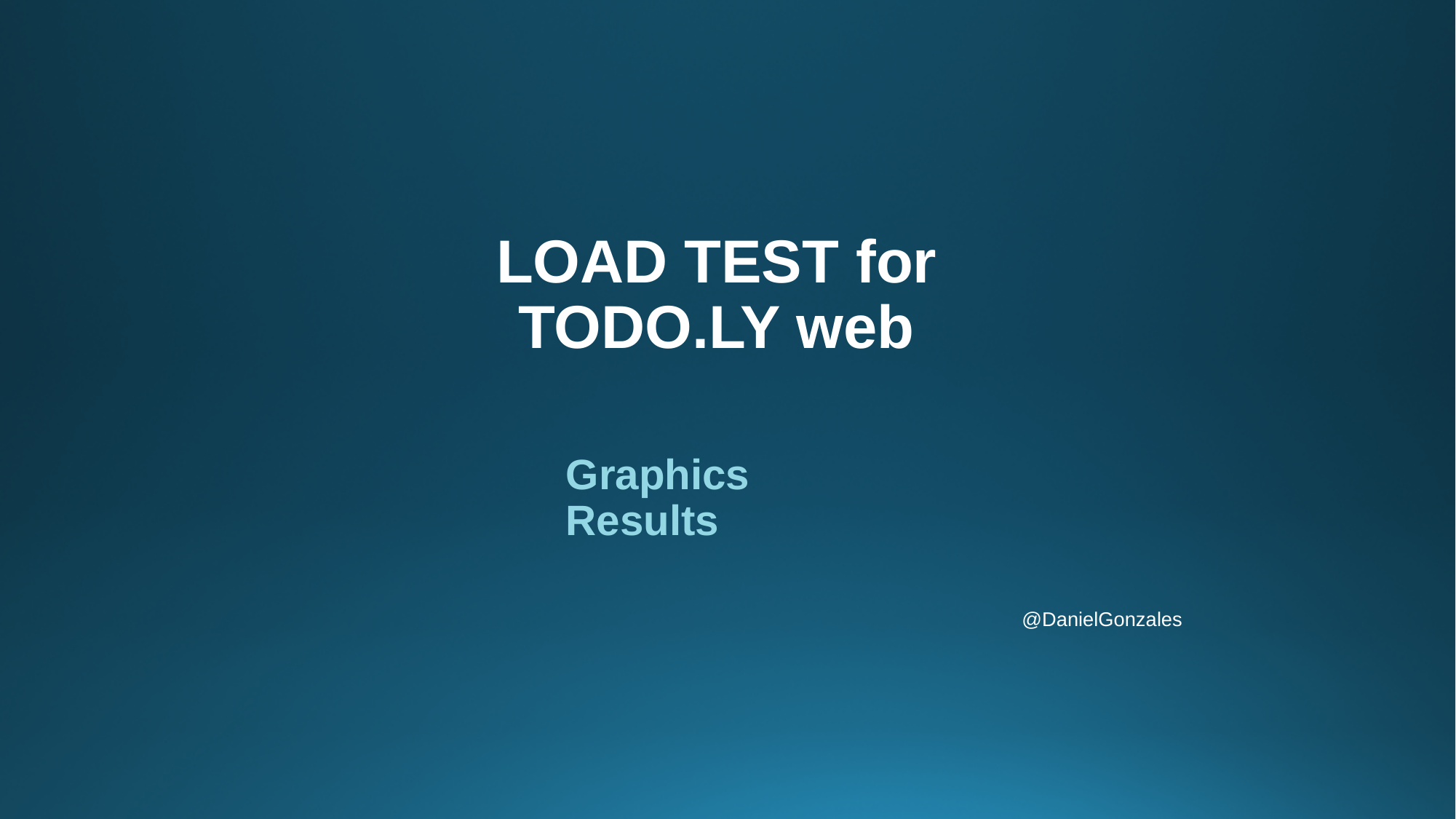

# LOAD TEST for TODO.LY web
Graphics Results
@DanielGonzales